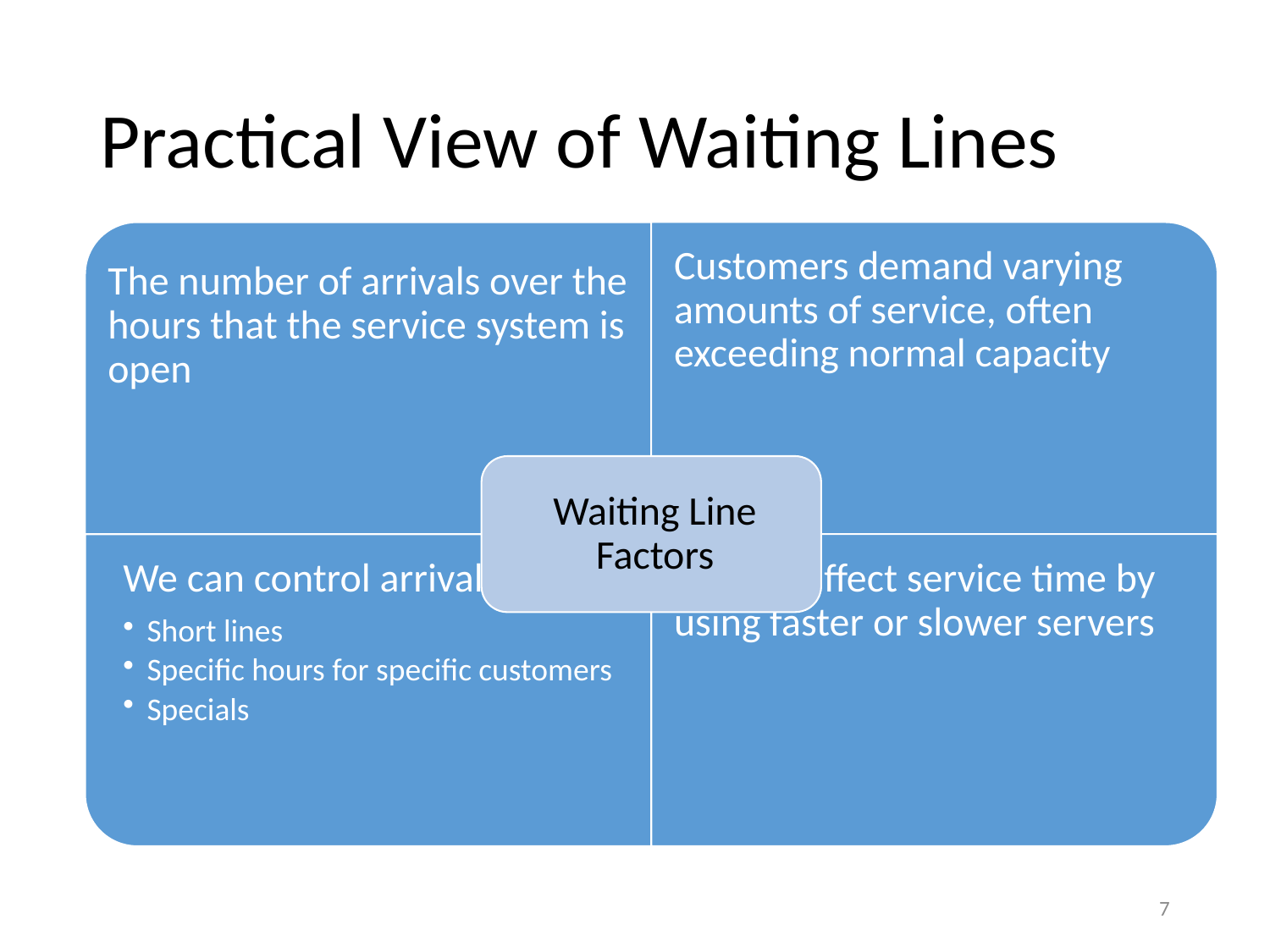

# Practical View of Waiting Lines
The number of arrivals over the hours that the service system is open
Customers demand varying amounts of service, often exceeding normal capacity
We can control arrivals
Short lines
Specific hours for specific customers
Specials
We can affect service time by using faster or slower servers
Waiting Line Factors
7